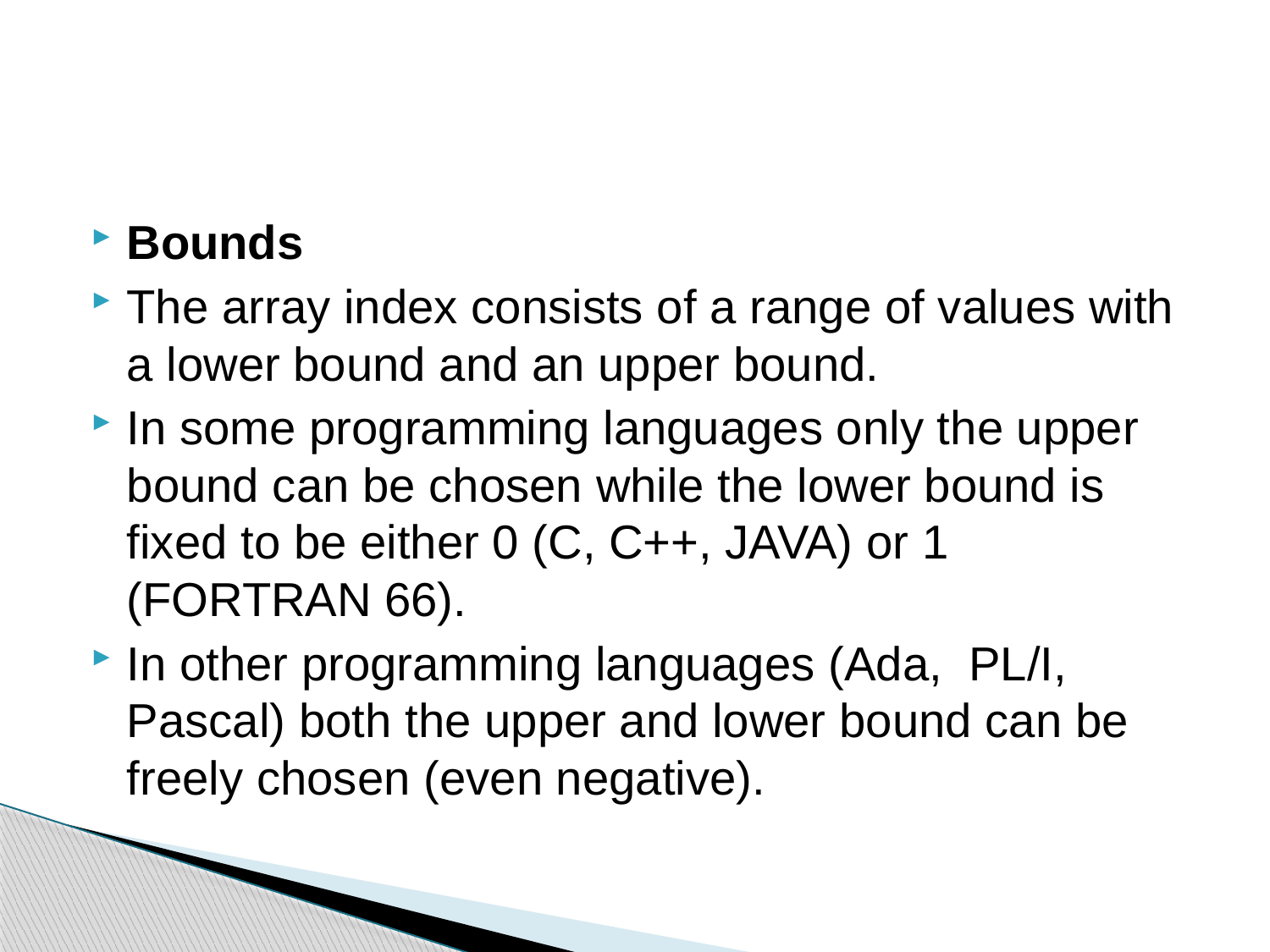

#
Bounds
The array index consists of a range of values with a lower bound and an upper bound.
In some programming languages only the upper bound can be chosen while the lower bound is fixed to be either 0 (C, C++, JAVA) or 1 (FORTRAN 66).
In other programming languages (Ada,  PL/I,  Pascal) both the upper and lower bound can be freely chosen (even negative).